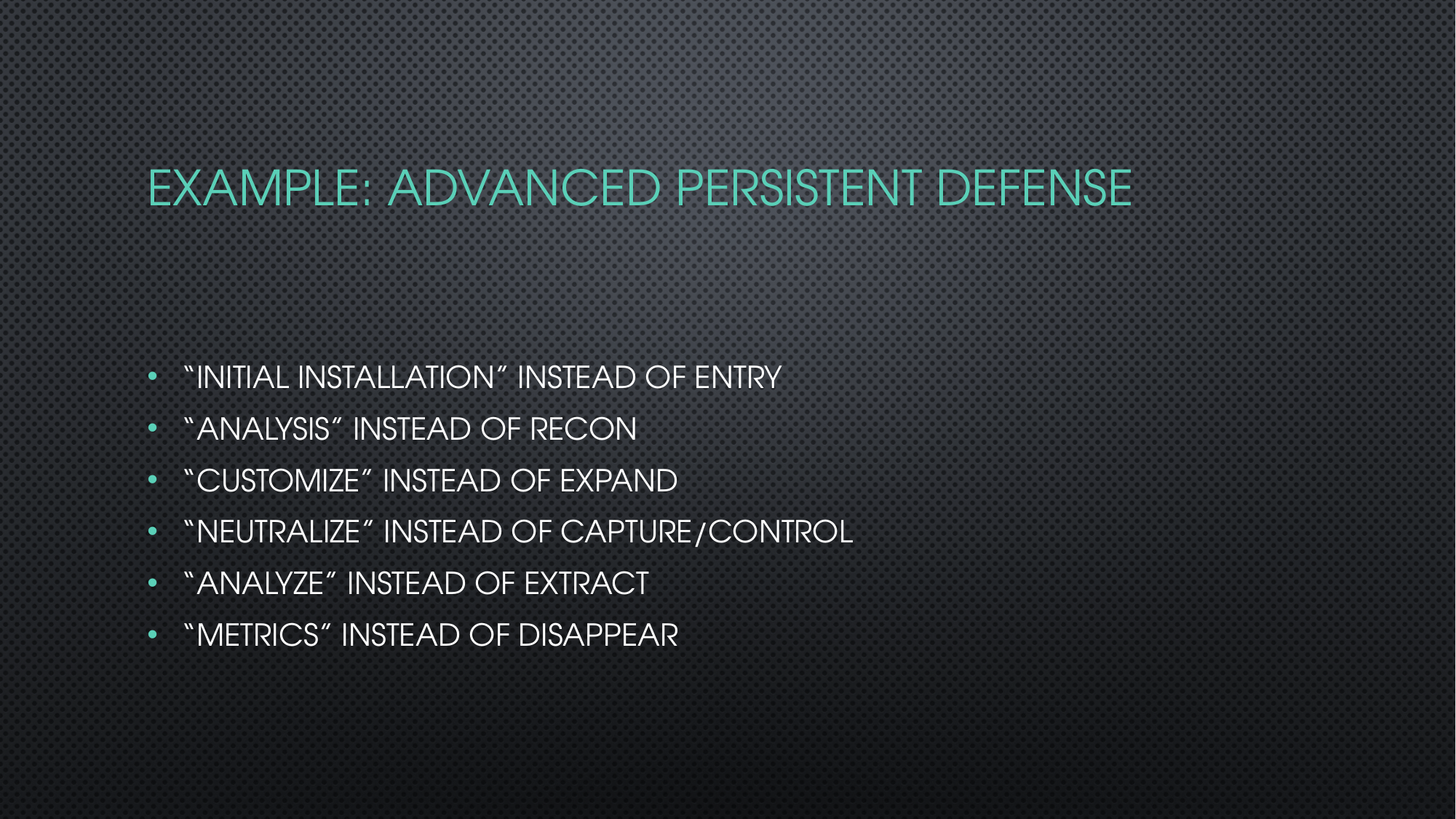

# Example: Advanced Persistent Defense
“Initial Installation” instead of Entry
“Analysis” instead of Recon
“Customize” instead of Expand
“Neutralize” instead of Capture/Control
“Analyze” instead of Extract
“Metrics” instead of Disappear